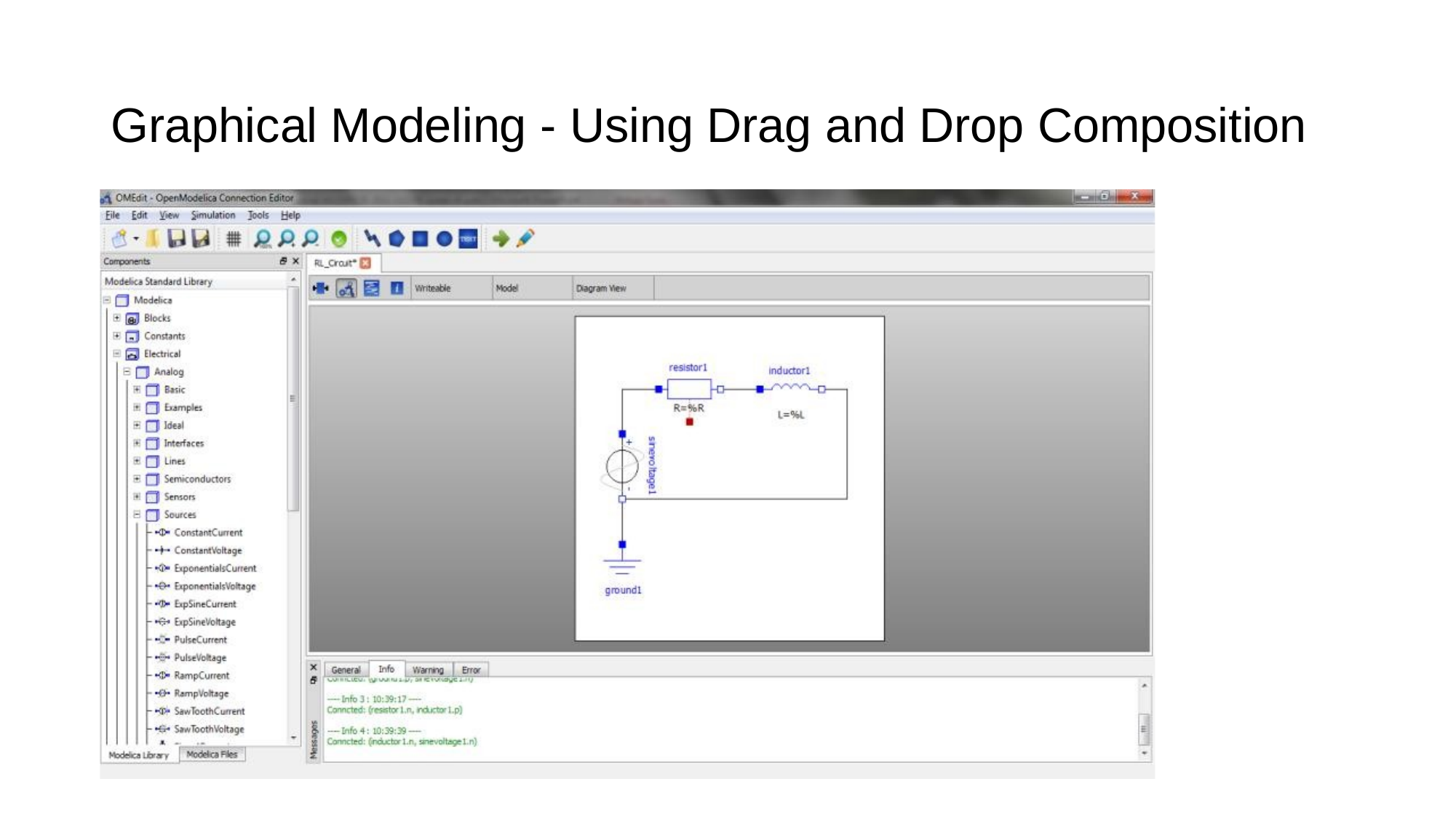

# Graphical Modeling - Using Drag and Drop Composition